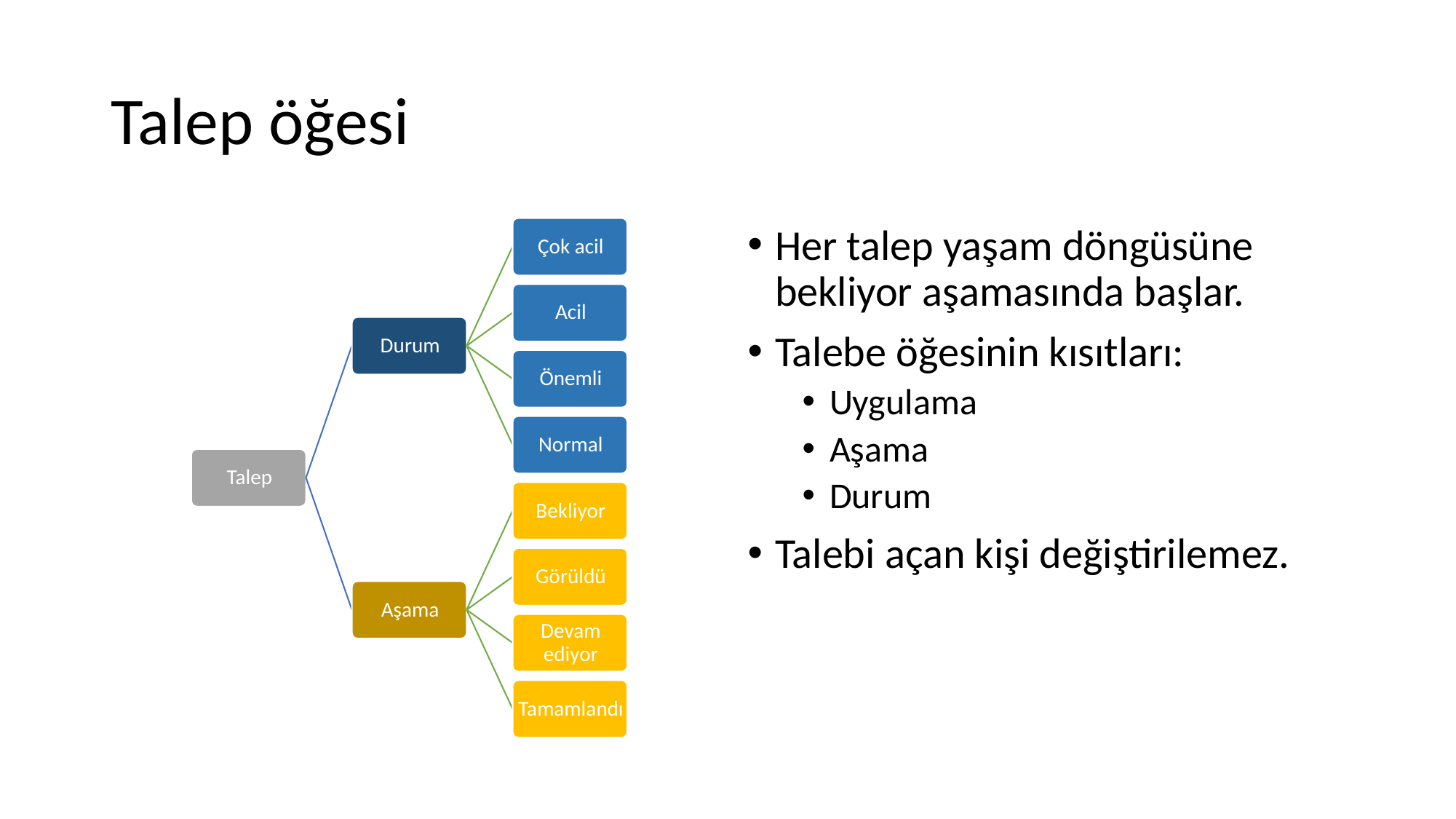

# Talep öğesi
Talep

Durum

Çok acil

Acil

Önemli

Normal

Aşama

Bekliyor

Görüldü

Devam ediyor

Tamamlandı
Her talep yaşam döngüsüne bekliyor aşamasında başlar.
Talebe öğesinin kısıtları:
Uygulama
Aşama
Durum
Talebi açan kişi değiştirilemez.